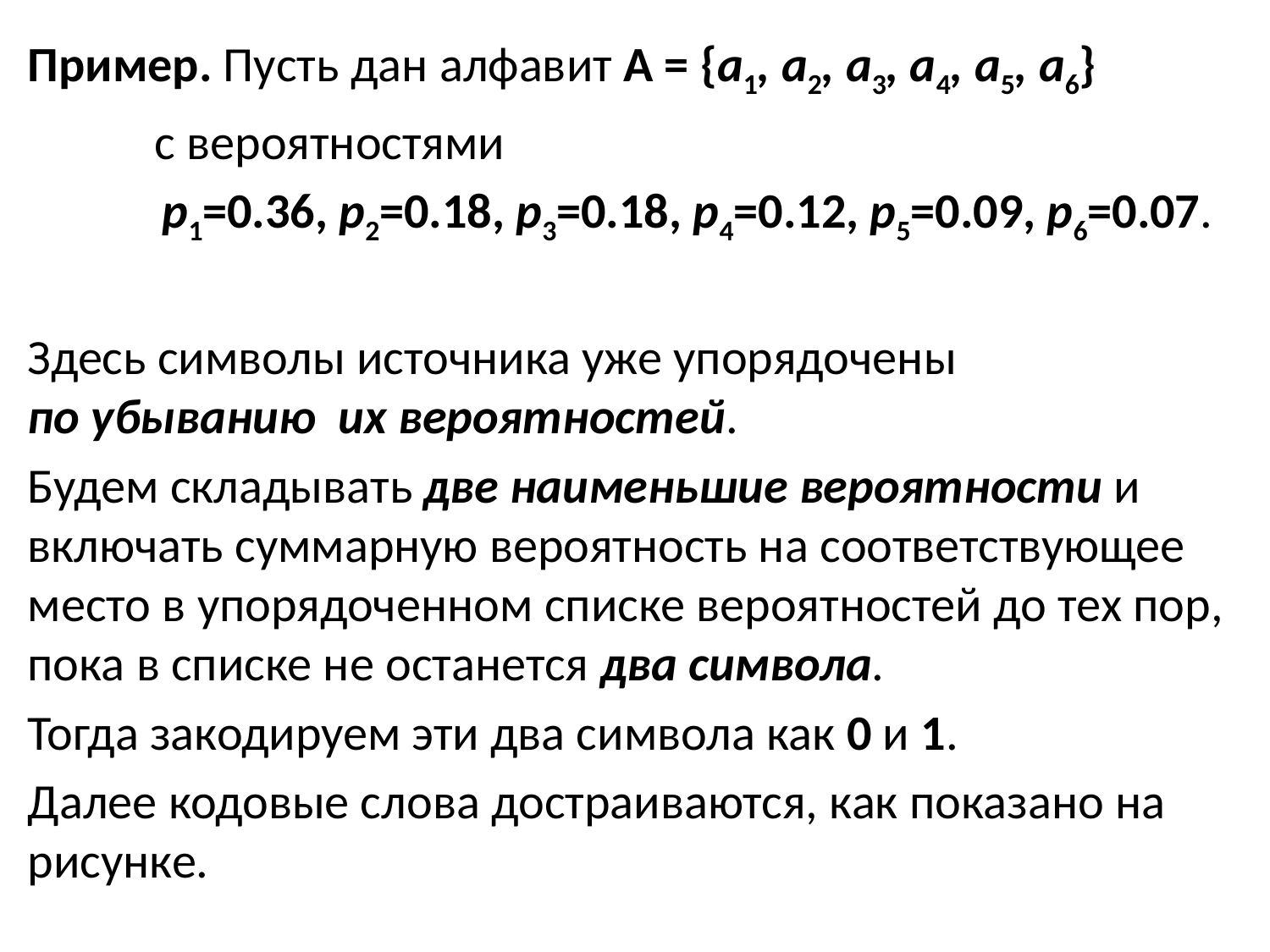

Пример. Пусть дан алфавит A = {a1, a2, a3, a4, a5, a6}
	с вероятностями
            p1=0.36, p2=0.18, p3=0.18, p4=0.12, p5=0.09, p6=0.07.

Здесь символы источника уже упорядочены
по убыванию  их вероятностей.
Будем складывать две наименьшие вероятности и включать суммарную вероятность на соответствующее место в упорядоченном списке вероятностей до тех пор, пока в списке не останется два символа.
Тогда закодируем эти два символа как 0 и 1.
Далее кодовые слова достраиваются, как показано на рисунке.